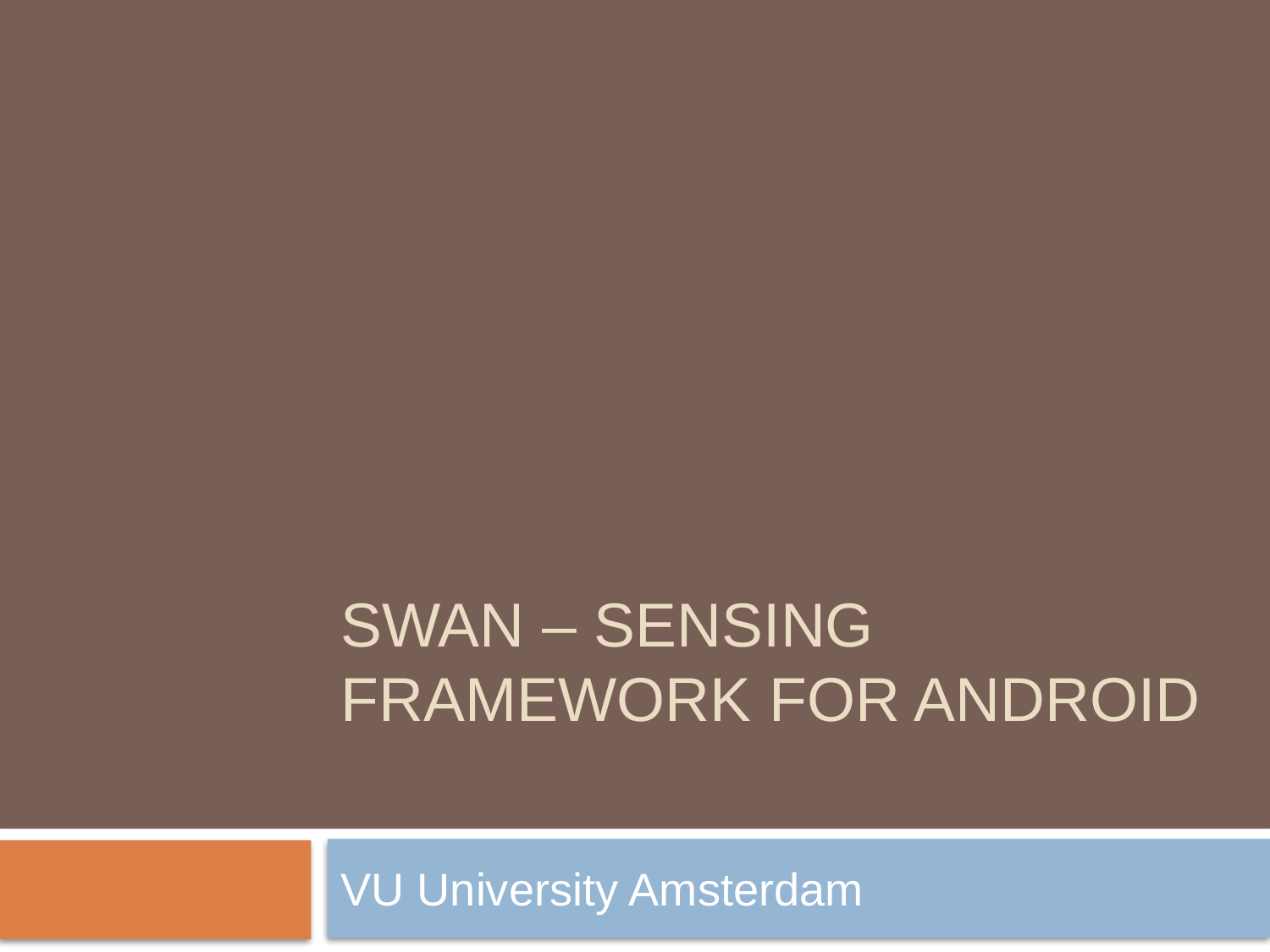

# SWAN – sensing framework for android
VU University Amsterdam